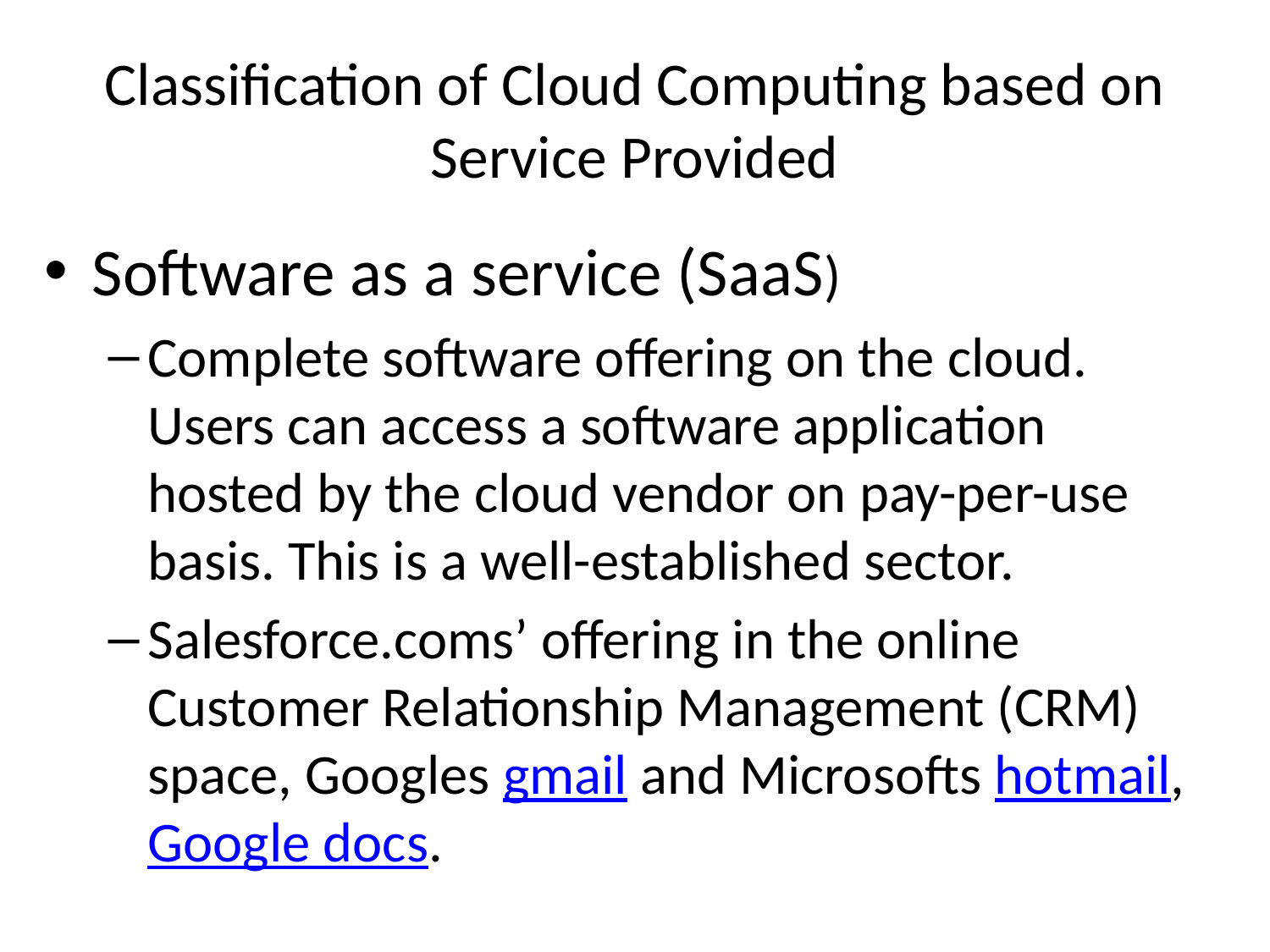

# Classification of Cloud Computing based on Service Provided
Software as a service (SaaS)
Complete software offering on the cloud. Users can access a software application hosted by the cloud vendor on pay-per-use basis. This is a well-established sector.
Salesforce.coms’ offering in the online Customer Relationship Management (CRM) space, Googles gmail and Microsofts hotmail, Google docs.